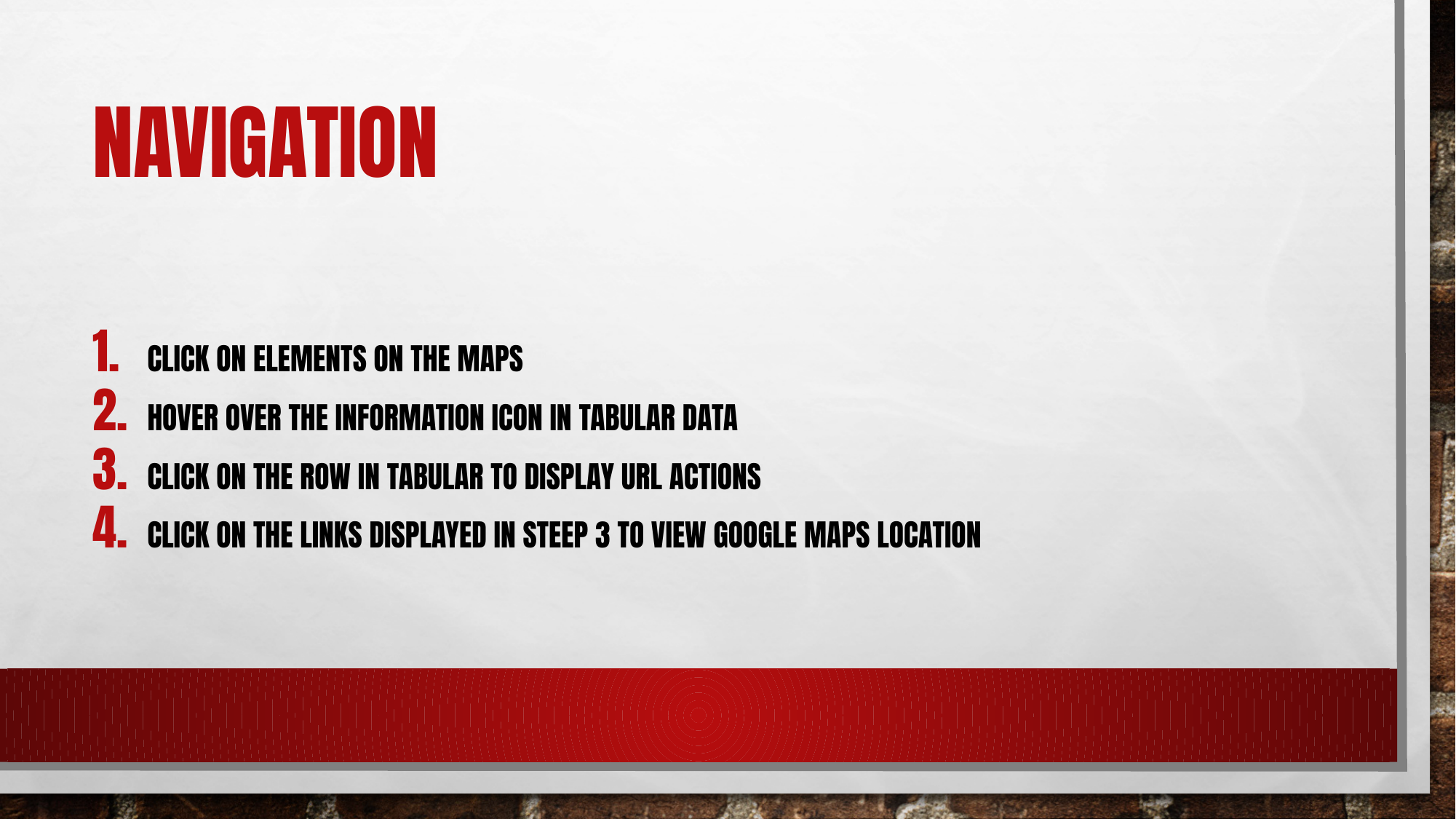

# Navigation
Click on elements on the maps
Hover over the information icon in tabular data
Click on the row in tabular to display url actions
Click on the links displayed in steep 3 to view google maps location